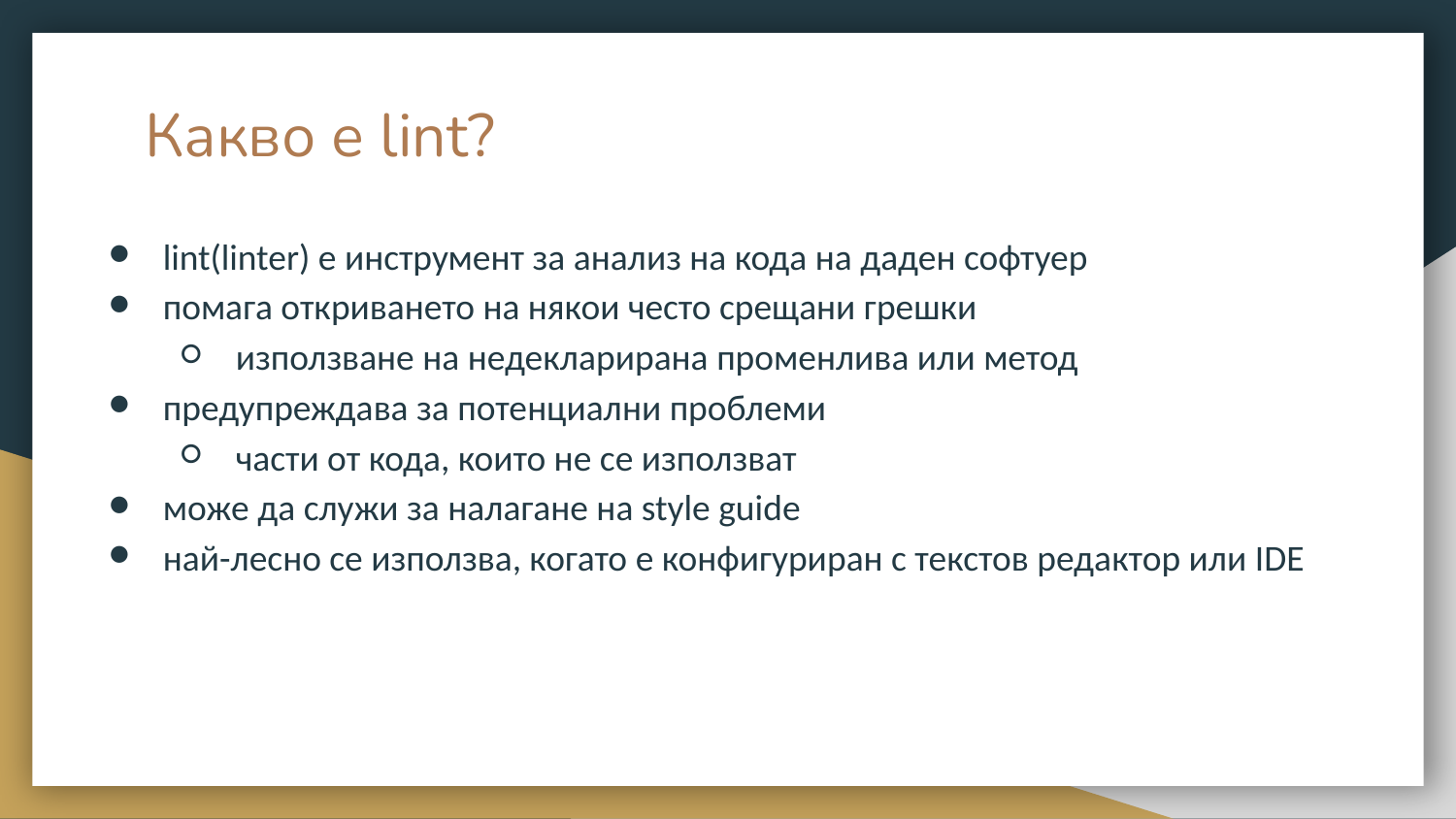

# Какво е lint?
lint(linter) е инструмент за анализ на кода на даден софтуер
помага откриването на някои често срещани грешки
използване на недекларирана променлива или метод
предупреждава за потенциални проблеми
части от кода, които не се използват
може да служи за налагане на style guide
най-лесно се използва, когато е конфигуриран с текстов редактор или IDE